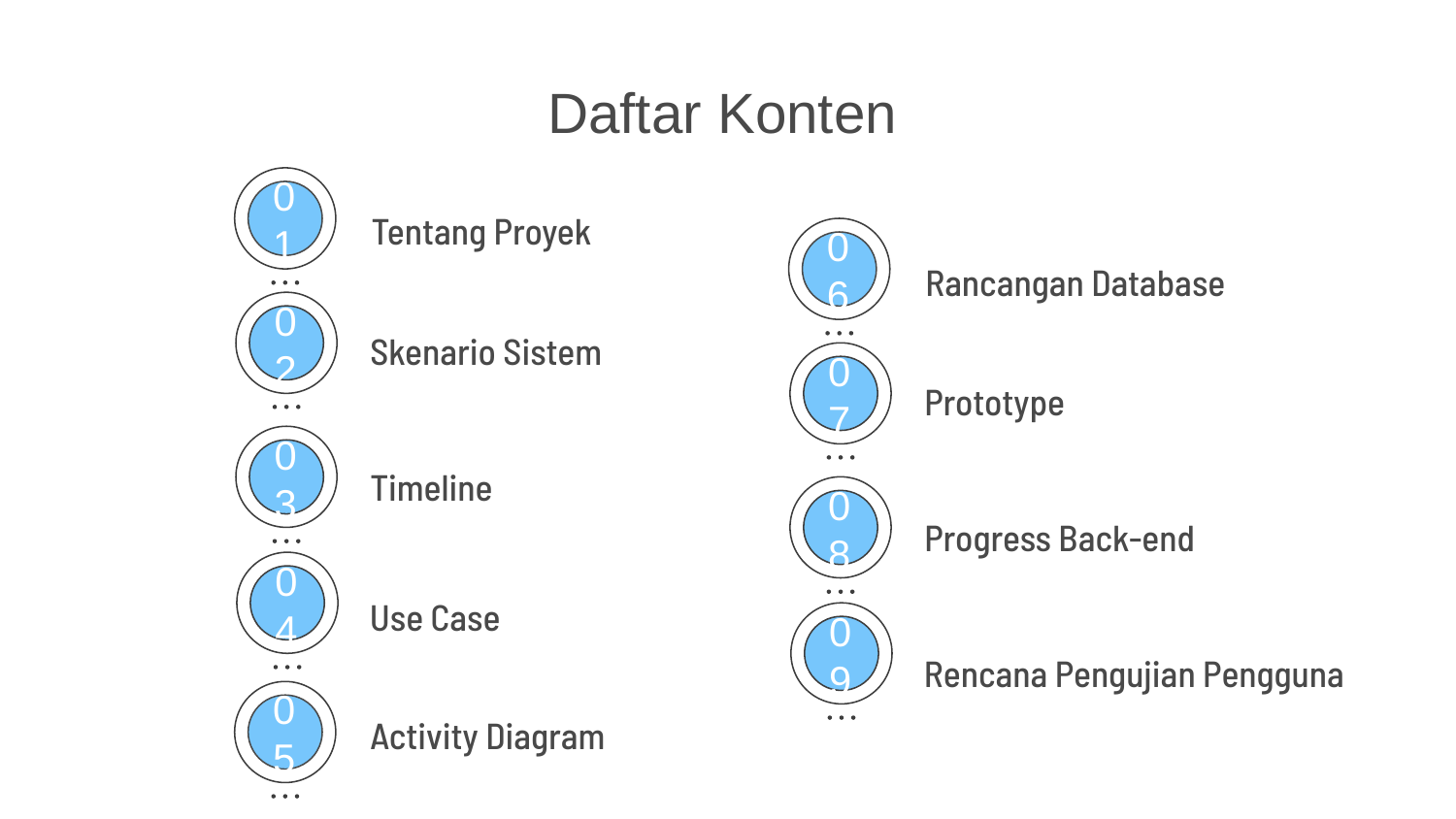

# Daftar Konten

Tentang Proyek
01

Rancangan Database
06

Skenario Sistem

02

Prototype
07

Timeline
03

Progress Back-end

08

04
Use Case

09
Rencana Pengujian Pengguna

Activity Diagram
05